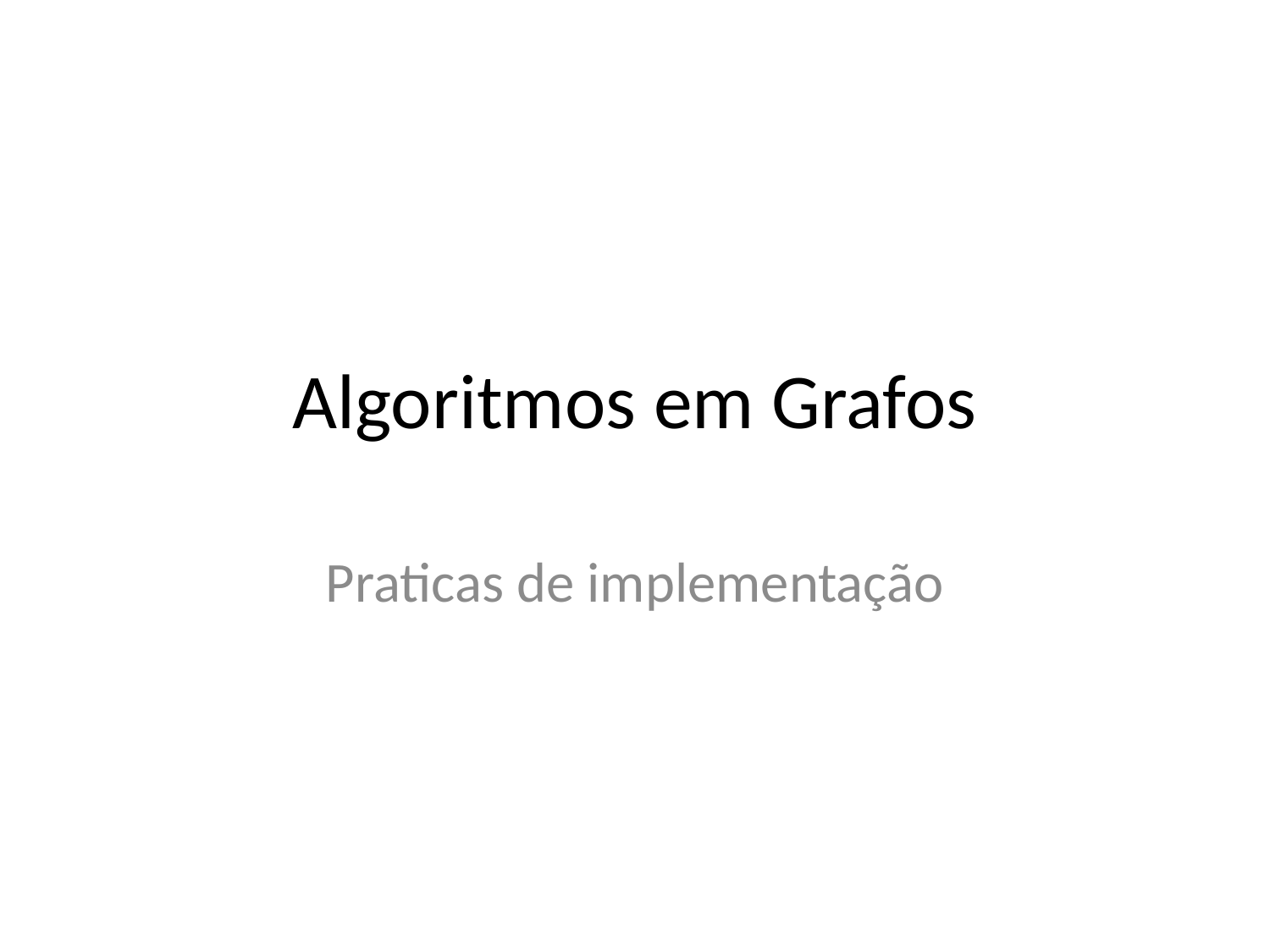

# Algoritmos em Grafos
Praticas de implementação